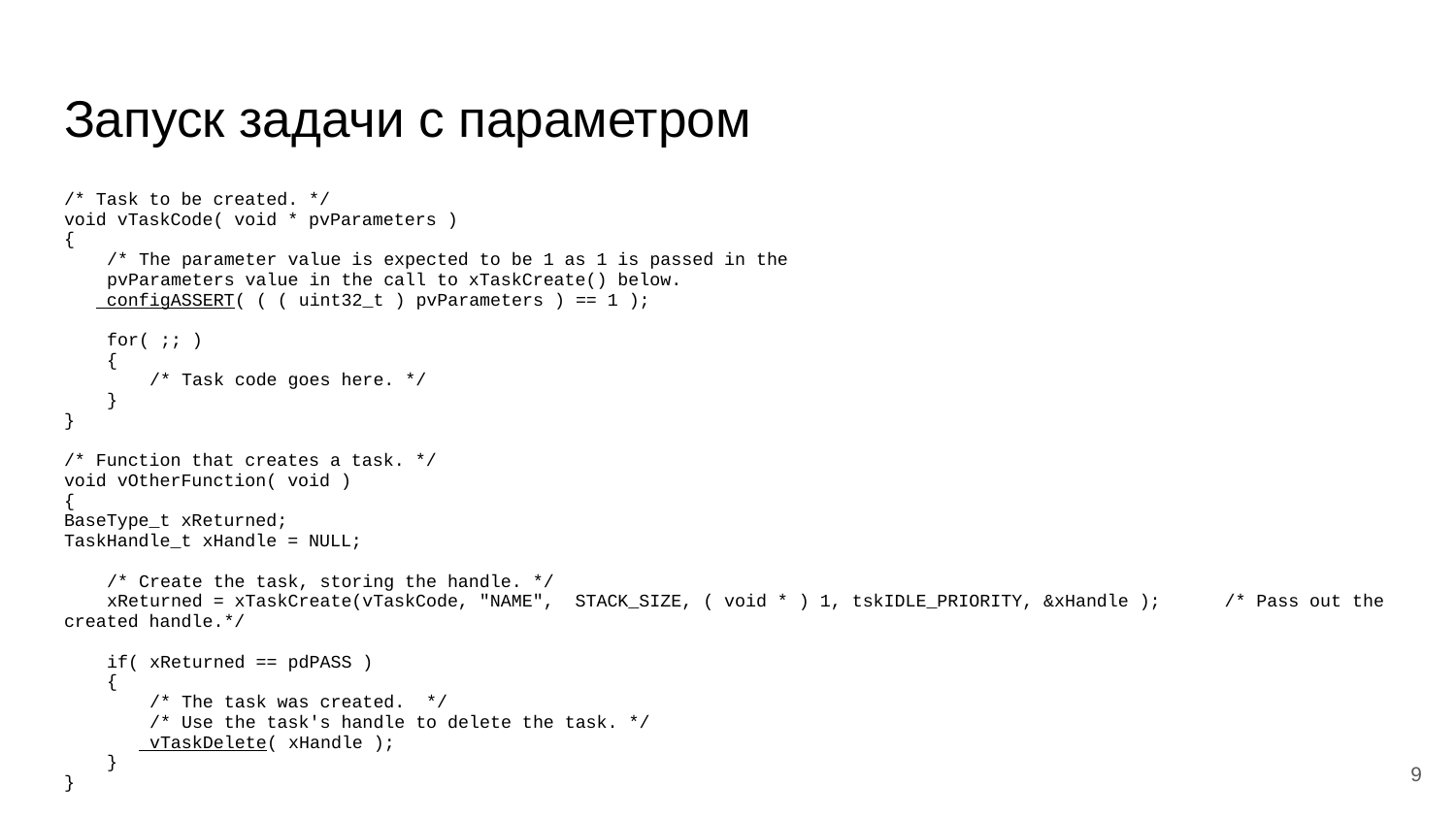

# Запуск задачи с параметром
/* Task to be created. */
void vTaskCode( void * pvParameters )
{
    /* The parameter value is expected to be 1 as 1 is passed in the
    pvParameters value in the call to xTaskCreate() below.
    configASSERT( ( ( uint32_t ) pvParameters ) == 1 );

    for( ;; )
    {
        /* Task code goes here. */
    }
}

/* Function that creates a task. */
void vOtherFunction( void )
{
BaseType_t xReturned;
TaskHandle_t xHandle = NULL;

    /* Create the task, storing the handle. */
    xReturned = xTaskCreate(vTaskCode, "NAME",  STACK_SIZE, ( void * ) 1, tskIDLE_PRIORITY, &xHandle );      /* Pass out the created handle.*/

    if( xReturned == pdPASS )
    {
        /* The task was created.  */
        /* Use the task's handle to delete the task. */
        vTaskDelete( xHandle );
    }
}
9